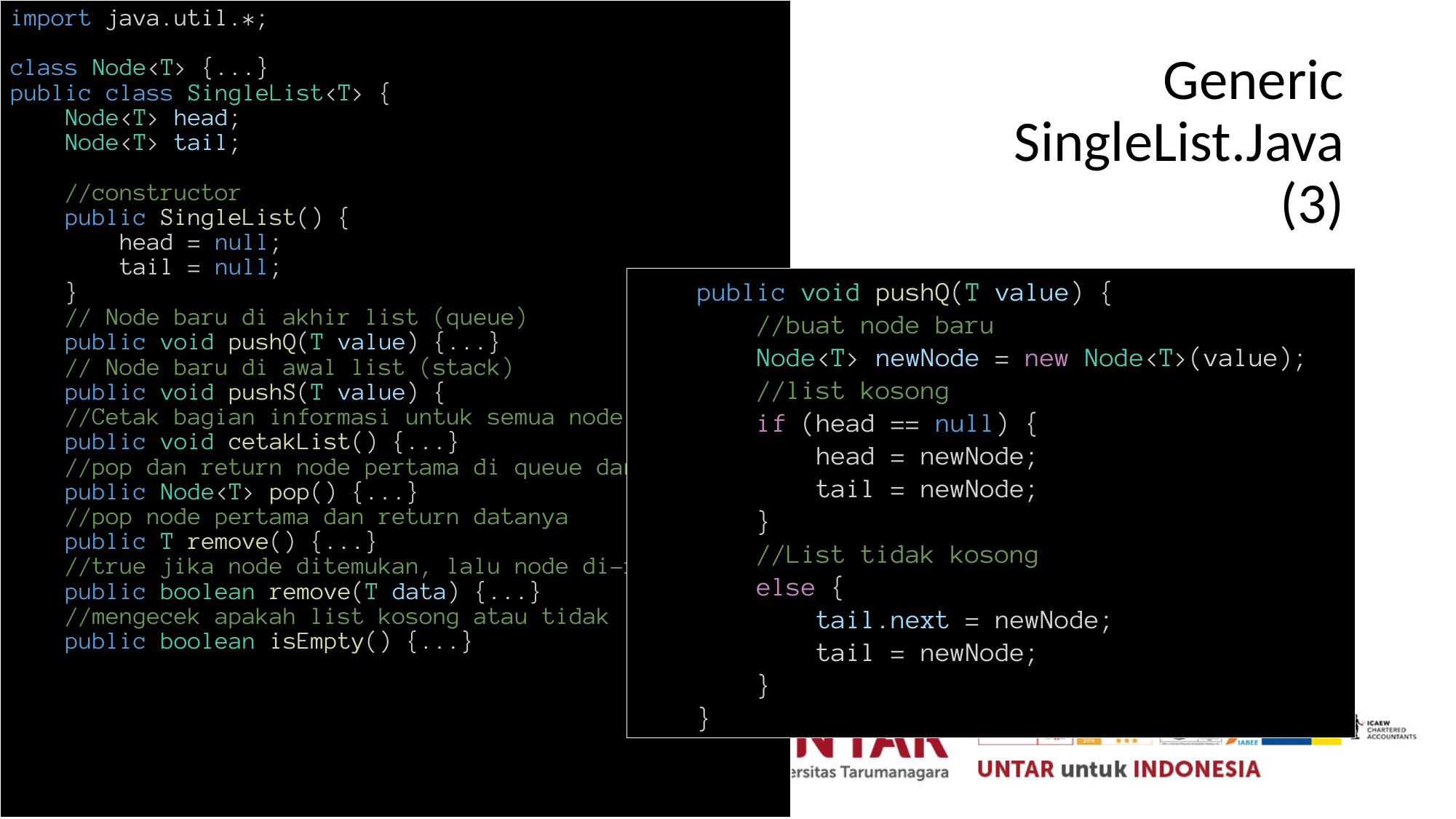

| import java.util.\*; class Node<T> {...} public class SingleList<T> {     Node<T> head;     Node<T> tail;     //constructor     public SingleList() {         head = null;         tail = null;     }     // Node baru di akhir list (queue)     public void pushQ(T value) {...}     // Node baru di awal list (stack)     public void pushS(T value) {     //Cetak bagian informasi untuk semua node     public void cetakList() {...}     //pop dan return node pertama di queue dan stack     public Node<T> pop() {...}     //pop node pertama dan return datanya     public T remove() {...}     //true jika node ditemukan, lalu node di-remove     public boolean remove(T data) {...}     //mengecek apakah list kosong atau tidak     public boolean isEmpty() {...} |
| --- |
# Generic SingleList.Java (3)
    public void pushQ(T value) {
        //buat node baru
        Node<T> newNode = new Node<T>(value);
        //list kosong
        if (head == null) {
            head = newNode;
            tail = newNode;
        }
        //List tidak kosong
        else {
            tail.next = newNode;
            tail = newNode;
        }
    }